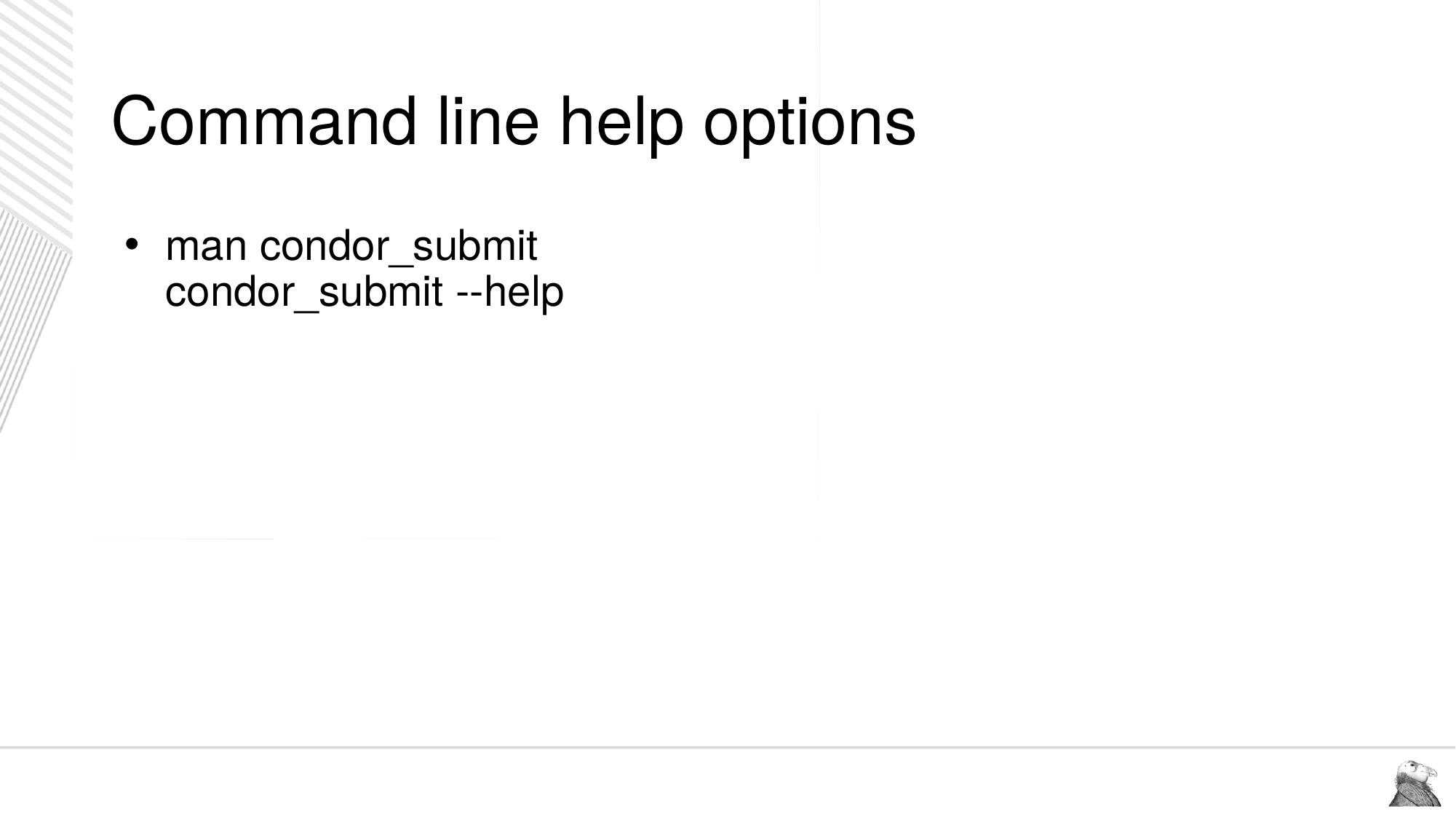

# Command line help options
man condor_submit
condor_submit --help